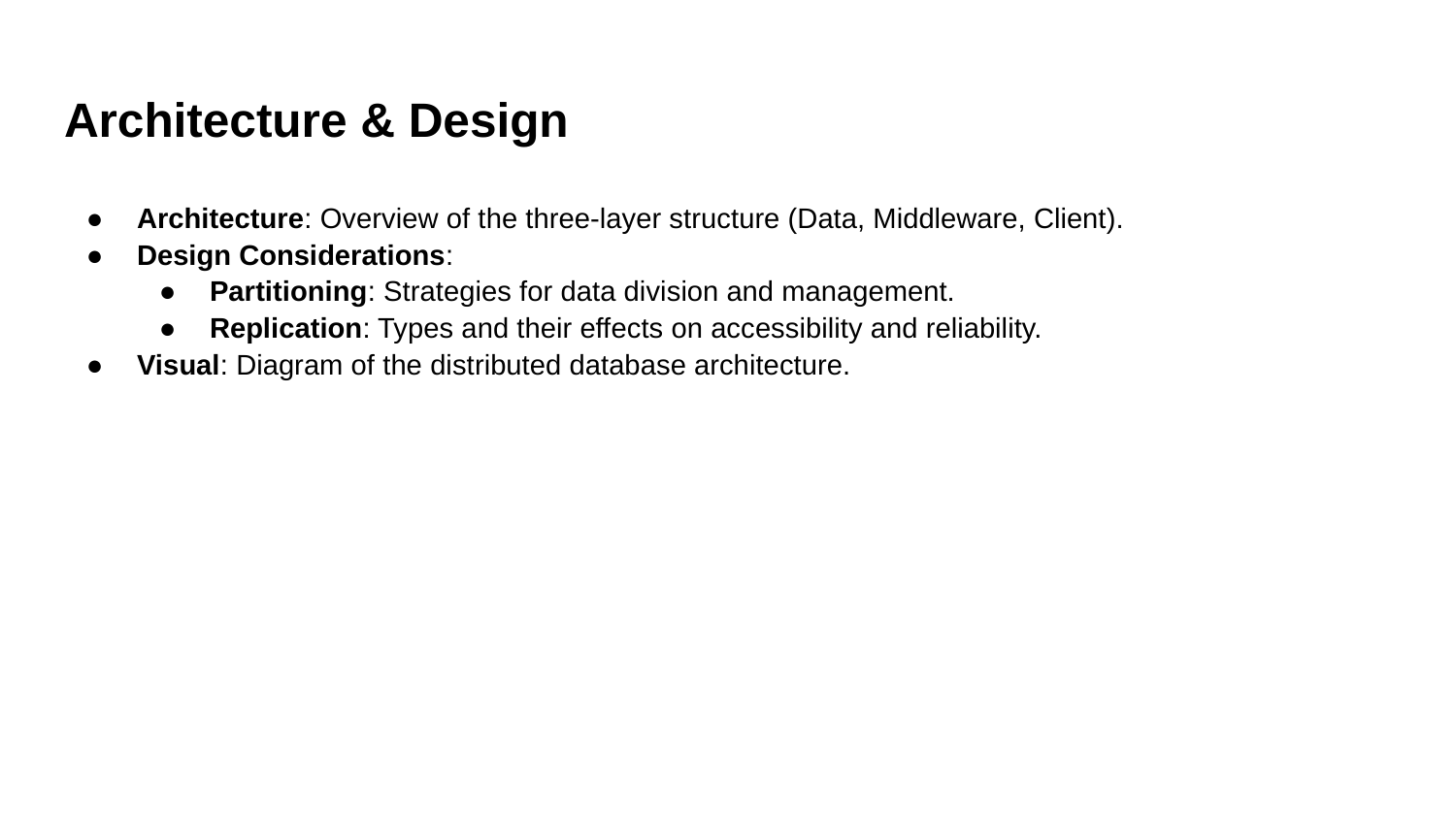

# Architecture & Design
Architecture: Overview of the three-layer structure (Data, Middleware, Client).
Design Considerations:
Partitioning: Strategies for data division and management.
Replication: Types and their effects on accessibility and reliability.
Visual: Diagram of the distributed database architecture.